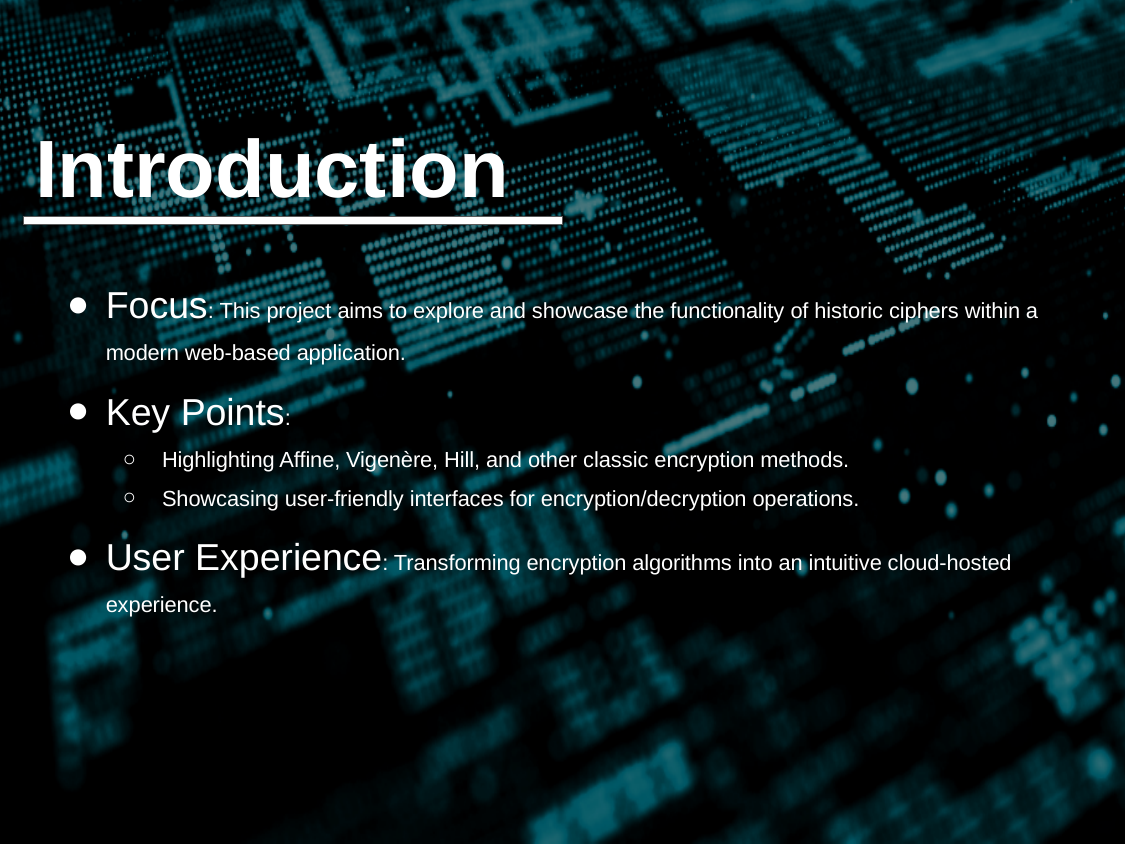

# Introduction

Focus: This project aims to explore and showcase the functionality of historic ciphers within a modern web-based application.
Key Points:
Highlighting Affine, Vigenère, Hill, and other classic encryption methods.
Showcasing user-friendly interfaces for encryption/decryption operations.
User Experience: Transforming encryption algorithms into an intuitive cloud-hosted experience.